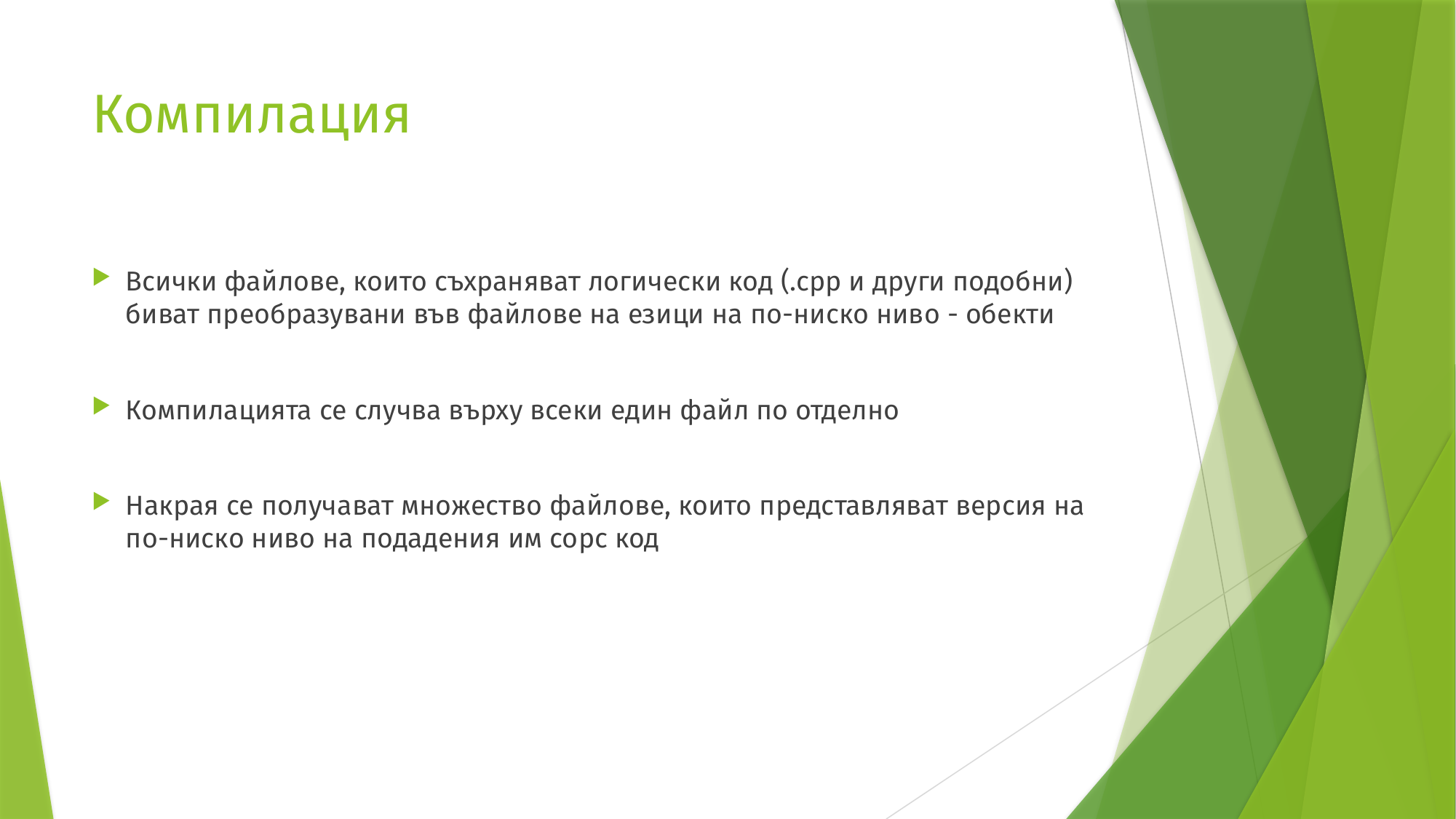

# Компилация
Всички файлове, които съхраняват логически код (.cpp и други подобни)  биват преобразувани във файлове на езици на по-ниско ниво - обекти

Компилацията се случва върху всеки един файл по отделно

Накрая се получават множество файлове, които представляват версия на по-ниско ниво на подадения им сорс код